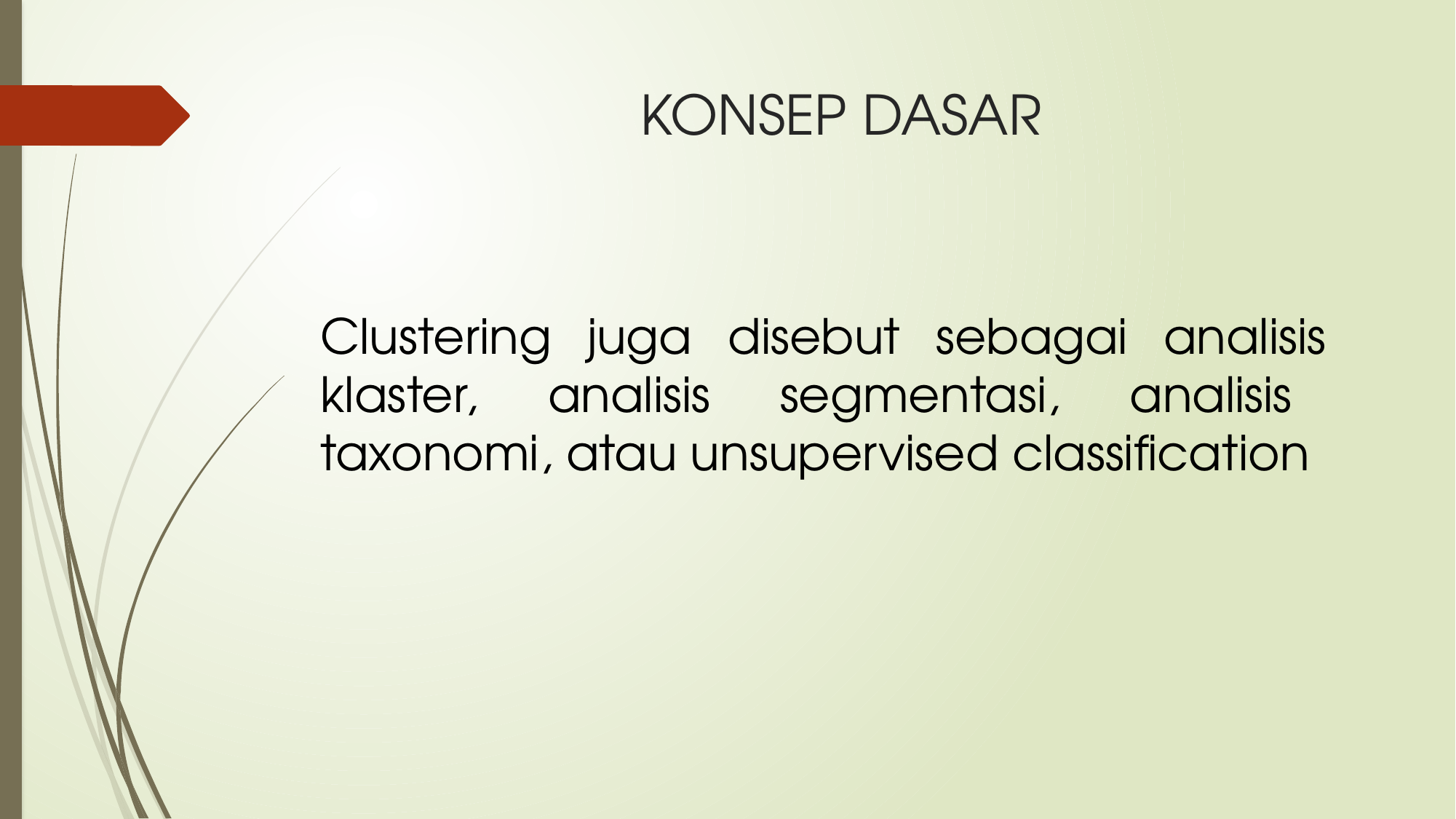

# KONSEP DASAR
Clustering juga disebut sebagai analisis  klaster, analisis segmentasi, analisis  taxonomi, atau unsupervised classification